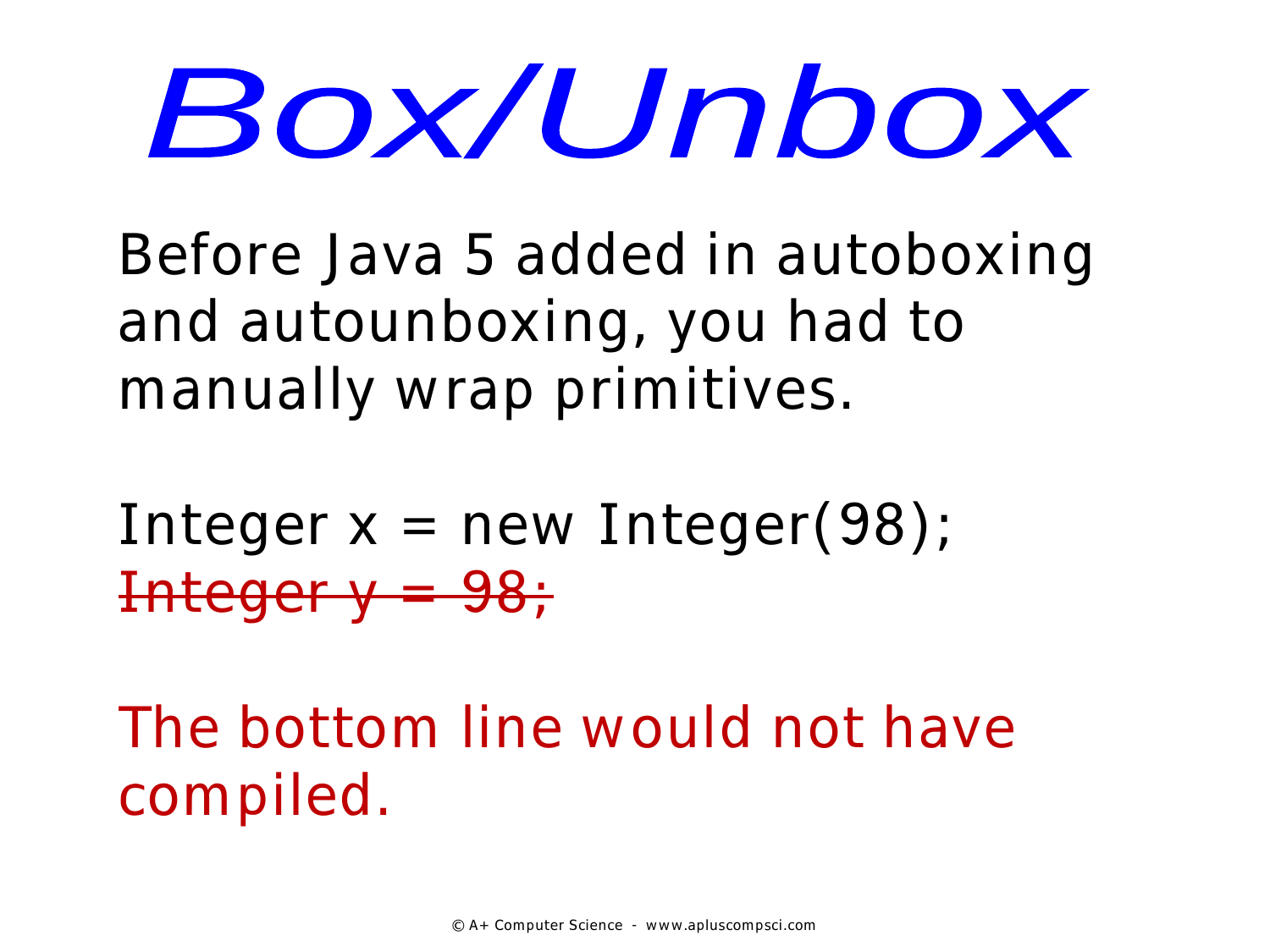

Box/Unbox
Before Java 5 added in autoboxing
and autounboxing, you had to
manually wrap primitives.

Integer x = new Integer(98);
Integer y = 98;

The bottom line would not have compiled.

© A+ Computer Science  -  www.apluscompsci.com